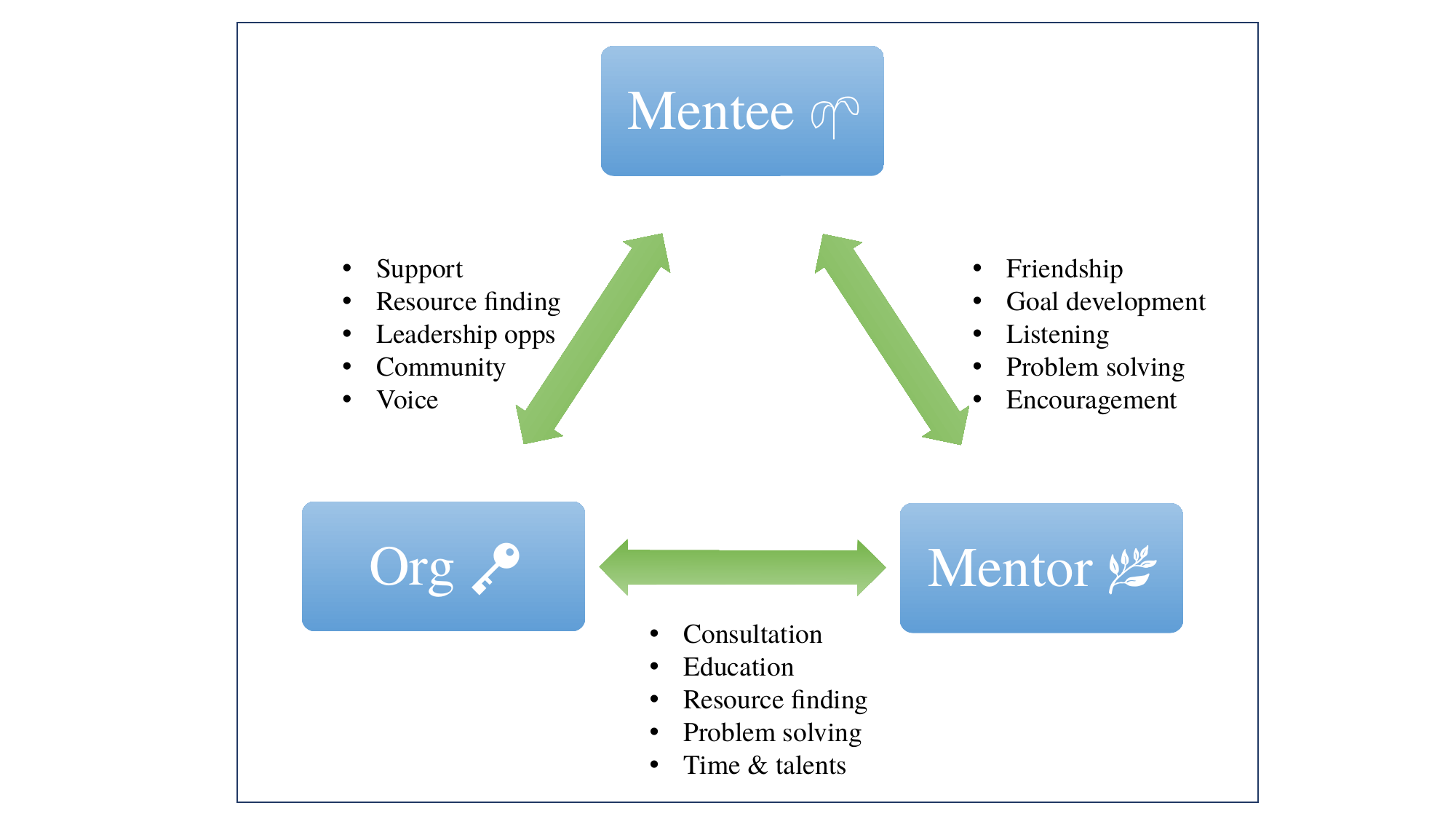

Mentee 🌱

Mentor 🌿

Org 🔑

Support
Resource finding
Leadership opps
Community
Voice
Friendship
Goal development
Listening
Problem solving
Encouragement
Consultation
Education
Resource finding
Problem solving
Time & talents